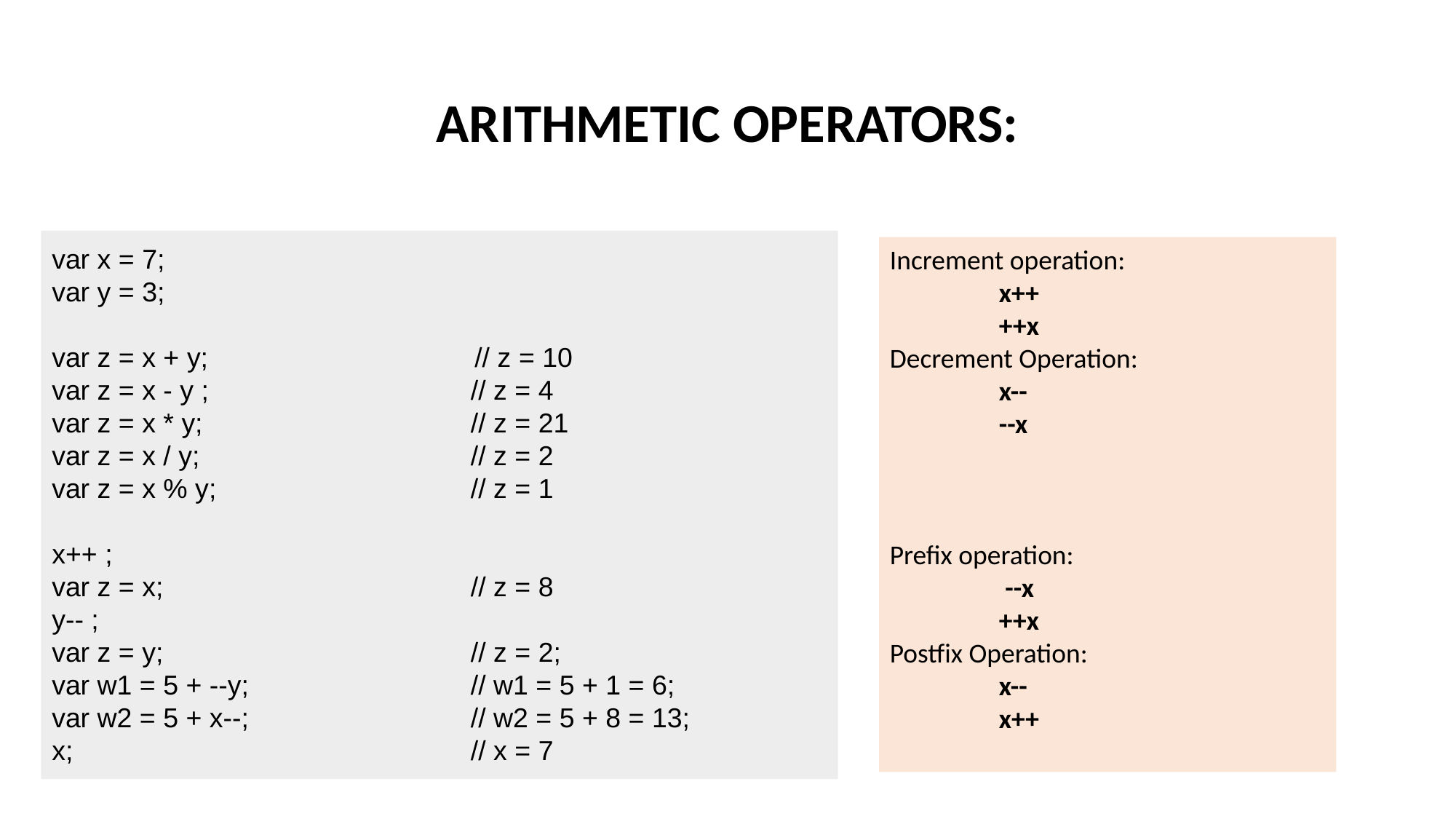

ARITHMETIC OPERATORS:
var x = 7;
var y = 3;

var z = x + y;                                   // z = 10
var z = x - y ;		            // z = 4
var z = x * y;		            // z = 21
var z = x / y;             	            // z = 2
var z = x % y;		            // z = 1

x++ ;
var z = x;		            // z = 8
y-- ;
var z = y;  		            // z = 2;
var w1 = 5 + --y;  		            // w1 = 5 + 1 = 6;
var w2 = 5 + x--;  		            // w2 = 5 + 8 = 13;
x;			            // x = 7

Increment operation:
	x++
	++x
Decrement Operation:
	x--
	--x

Prefix operation:
	 --x
	++x
Postfix Operation:
	x--
	x++